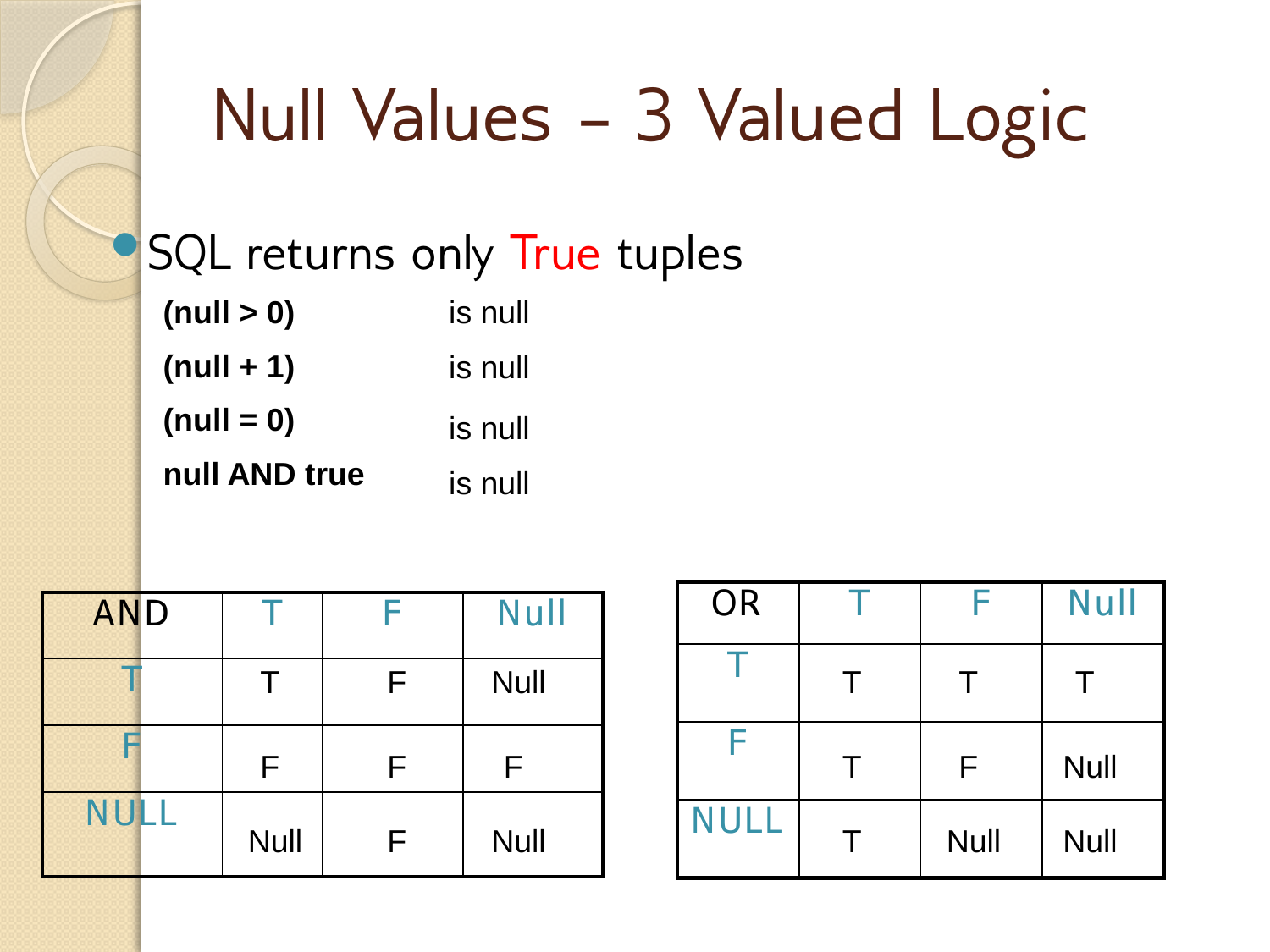

# Null Values – 3 Valued Logic

SQL returns only True tuples
(null > 0)
(null + 1)
(null = 0)
null AND true
is null
is null
is null
is null
| OR | T | F | Null |
| --- | --- | --- | --- |
| T |  |  |  |
| F |  |  |  |
| NULL |  |  |  |
| AND | T | F | Null |
| --- | --- | --- | --- |
| T |  |  |  |
| F |  |  |  |
| NULL |  |  |  |
T
F
Null
T
T
T
F
F
F
T
F
Null
Null
F
Null
T
Null
Null